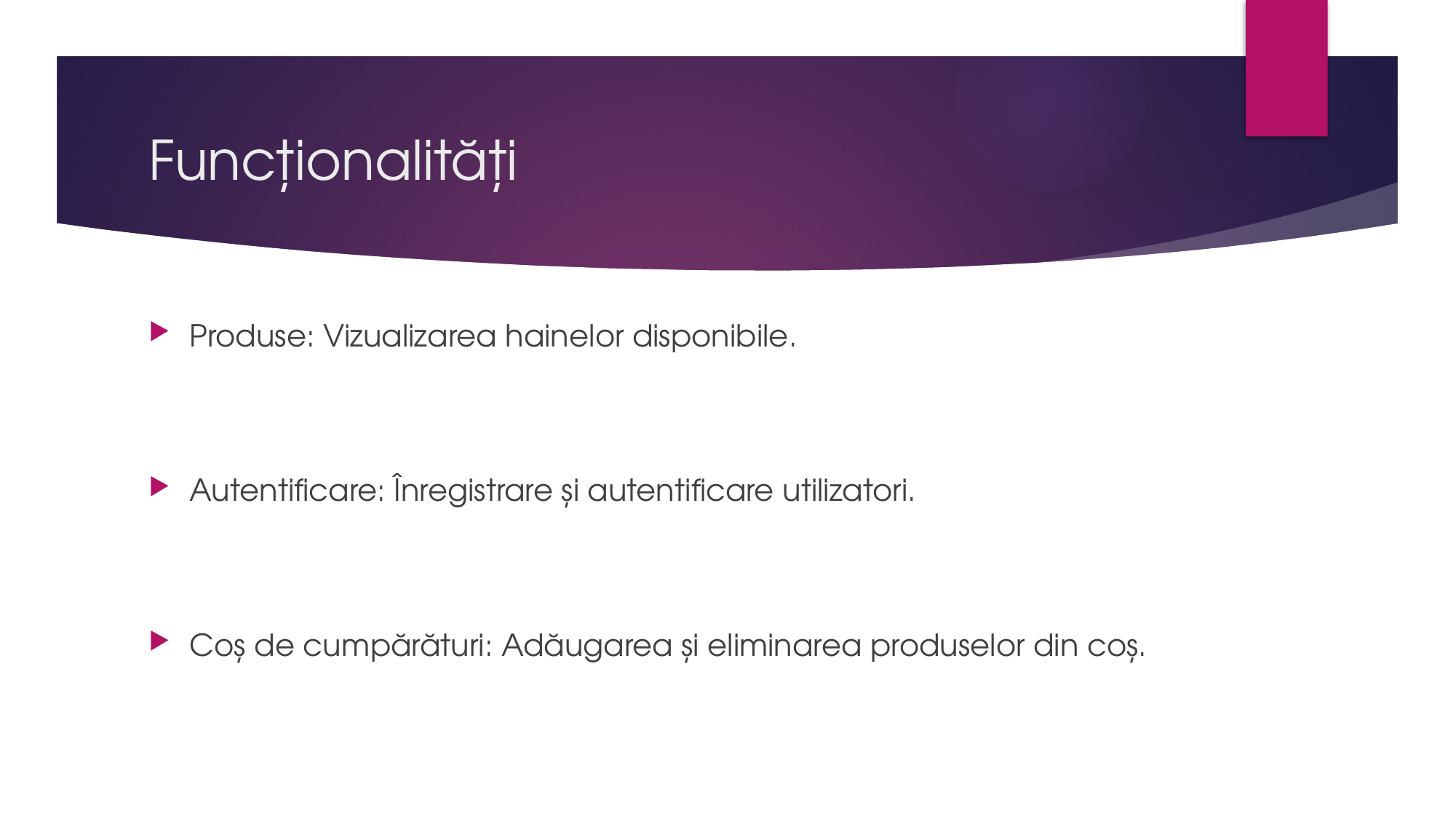

# Funcționalități
Produse: Vizualizarea hainelor disponibile.

Autentificare: Înregistrare și autentificare utilizatori.

Coș de cumpărături: Adăugarea și eliminarea produselor din coș.